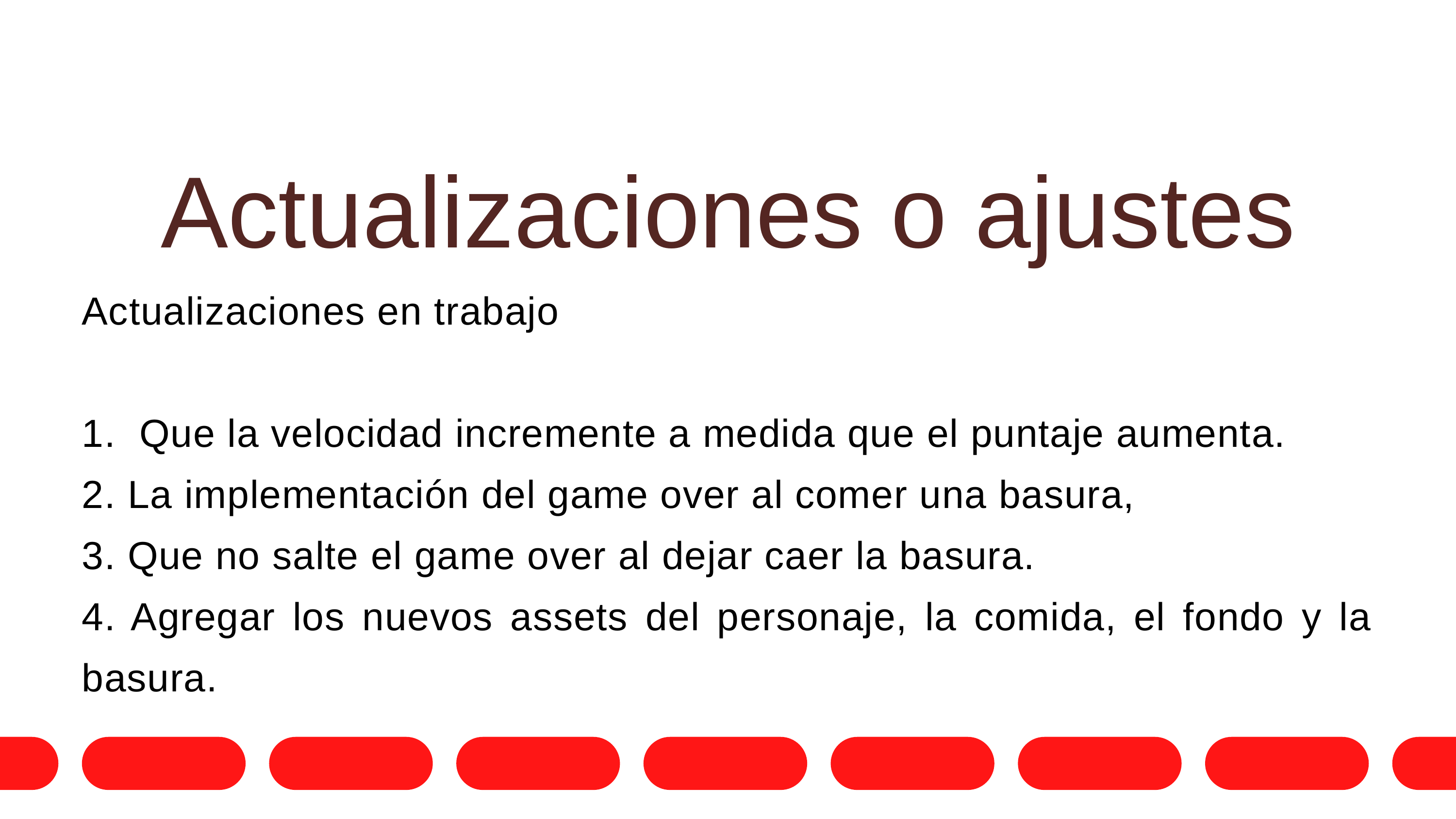

Actualizaciones o ajustes
Actualizaciones en trabajo

1.  Que la velocidad incremente a medida que el puntaje aumenta.
2. La implementación del game over al comer una basura,
3. Que no salte el game over al dejar caer la basura.
4. Agregar los nuevos assets del personaje, la comida, el fondo y la basura.